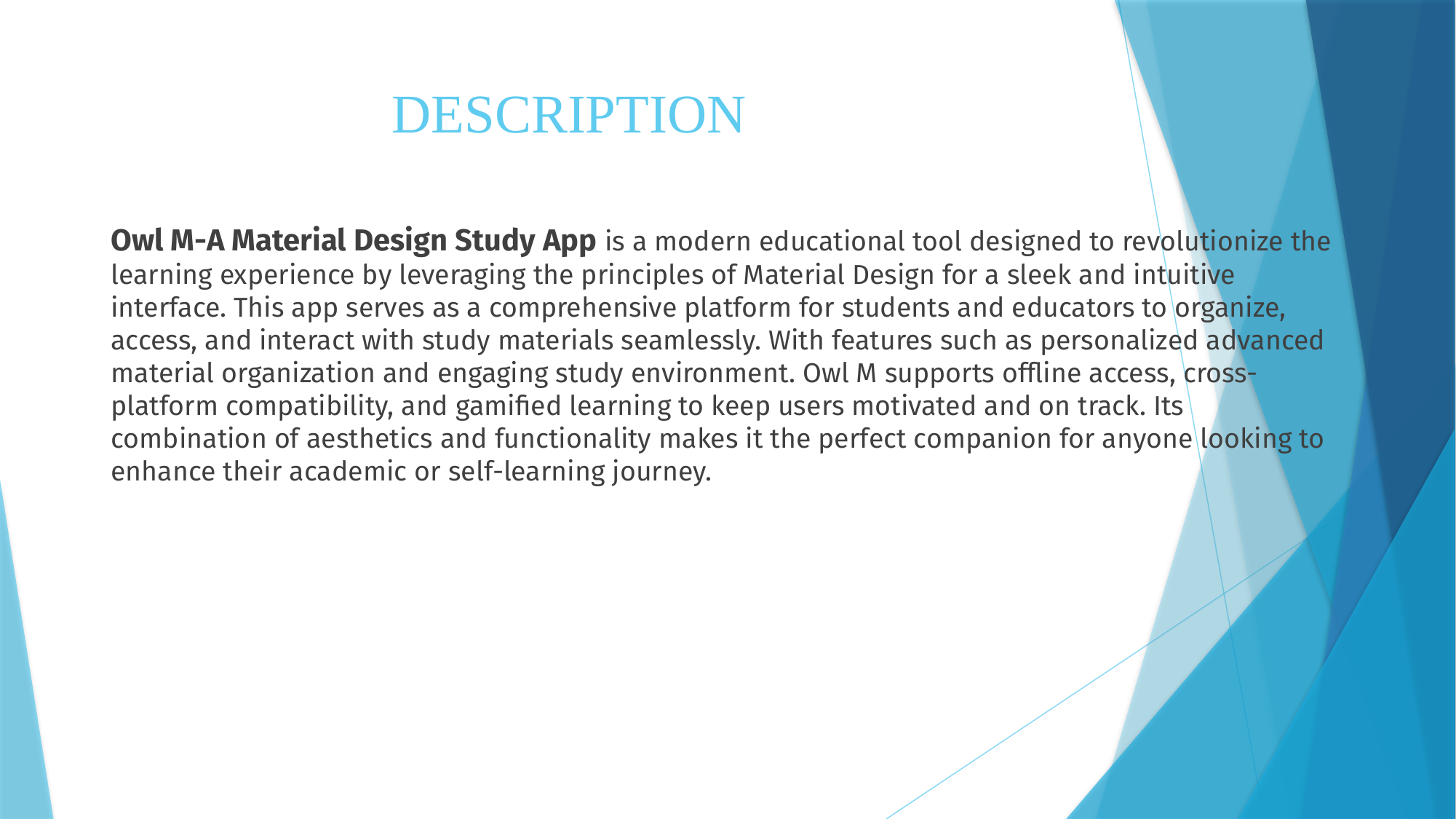

# DESCRIPTION

Owl M-A Material Design Study App is a modern educational tool designed to revolutionize the learning experience by leveraging the principles of Material Design for a sleek and intuitive interface. This app serves as a comprehensive platform for students and educators to organize, access, and interact with study materials seamlessly. With features such as personalized advanced material organization and engaging study environment. Owl M supports offline access, cross-platform compatibility, and gamified learning to keep users motivated and on track. Its combination of aesthetics and functionality makes it the perfect companion for anyone looking to enhance their academic or self-learning journey.